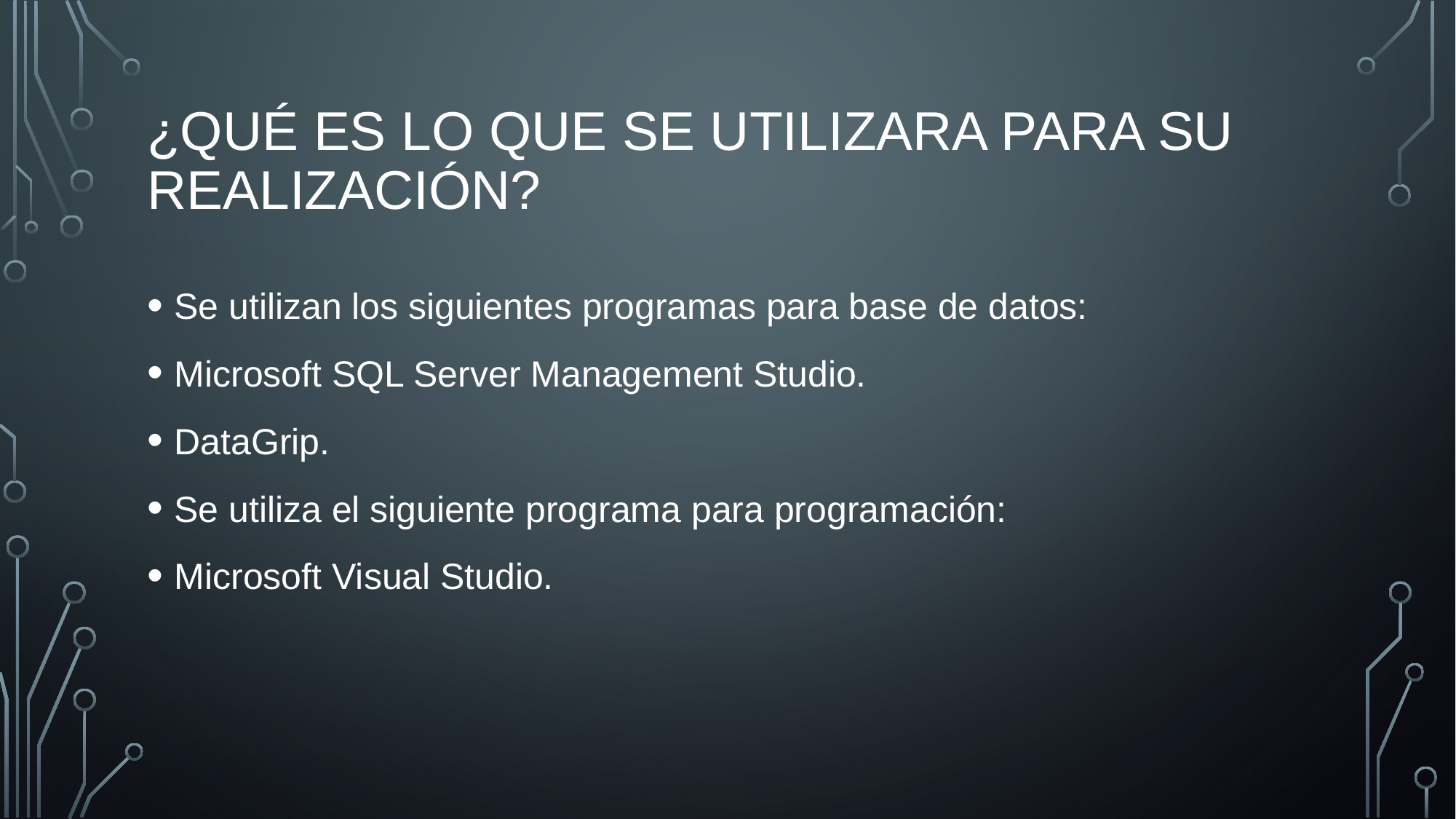

# ¿Qué es lo que se utilizara para su realización?
Se utilizan los siguientes programas para base de datos:
Microsoft SQL Server Management Studio.
DataGrip.
Se utiliza el siguiente programa para programación:
Microsoft Visual Studio.